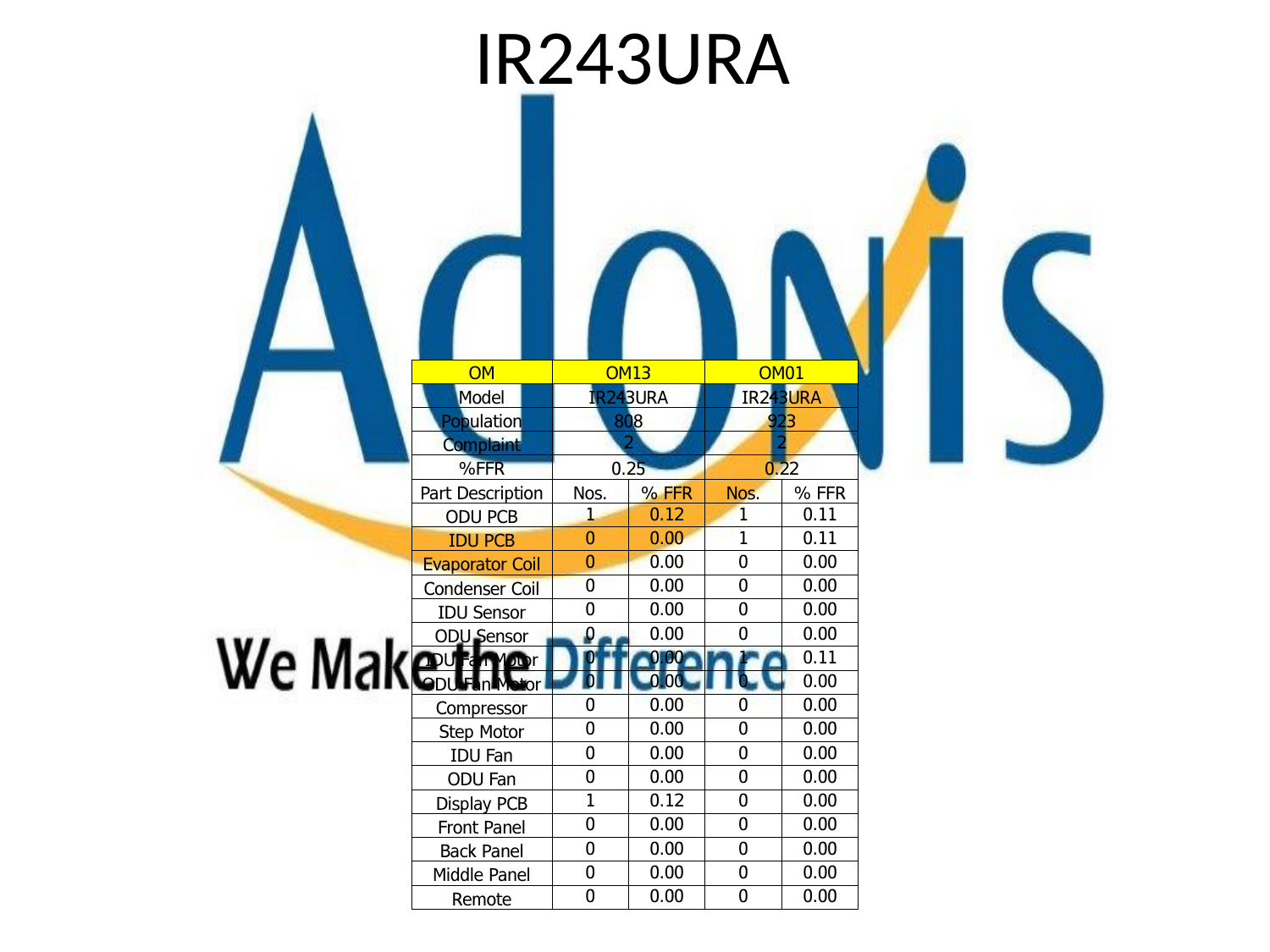

# IR243URA

| OM | OM13 |  | OM01 |  |
| --- | --- | --- | --- | --- |
| Model | IR243URA |  | IR243URA |  |
| Population | 808 |  | 923 |  |
| Complaint | 2 |  | 2 |  |
| %FFR | 0.25 |  | 0.22 |  |
| Part Description | Nos. | % FFR | Nos. | % FFR |
| ODU PCB | 1 | 0.12 | 1 | 0.11 |
| IDU PCB | 0 | 0.00 | 1 | 0.11 |
| Evaporator Coil | 0 | 0.00 | 0 | 0.00 |
| Condenser Coil | 0 | 0.00 | 0 | 0.00 |
| IDU Sensor | 0 | 0.00 | 0 | 0.00 |
| ODU Sensor | 0 | 0.00 | 0 | 0.00 |
| IDU Fan Motor | 0 | 0.00 | 1 | 0.11 |
| ODU Fan Motor | 0 | 0.00 | 0 | 0.00 |
| Compressor | 0 | 0.00 | 0 | 0.00 |
| Step Motor | 0 | 0.00 | 0 | 0.00 |
| IDU Fan | 0 | 0.00 | 0 | 0.00 |
| ODU Fan | 0 | 0.00 | 0 | 0.00 |
| Display PCB | 1 | 0.12 | 0 | 0.00 |
| Front Panel | 0 | 0.00 | 0 | 0.00 |
| Back Panel | 0 | 0.00 | 0 | 0.00 |
| Middle Panel | 0 | 0.00 | 0 | 0.00 |
| Remote | 0 | 0.00 | 0 | 0.00 |